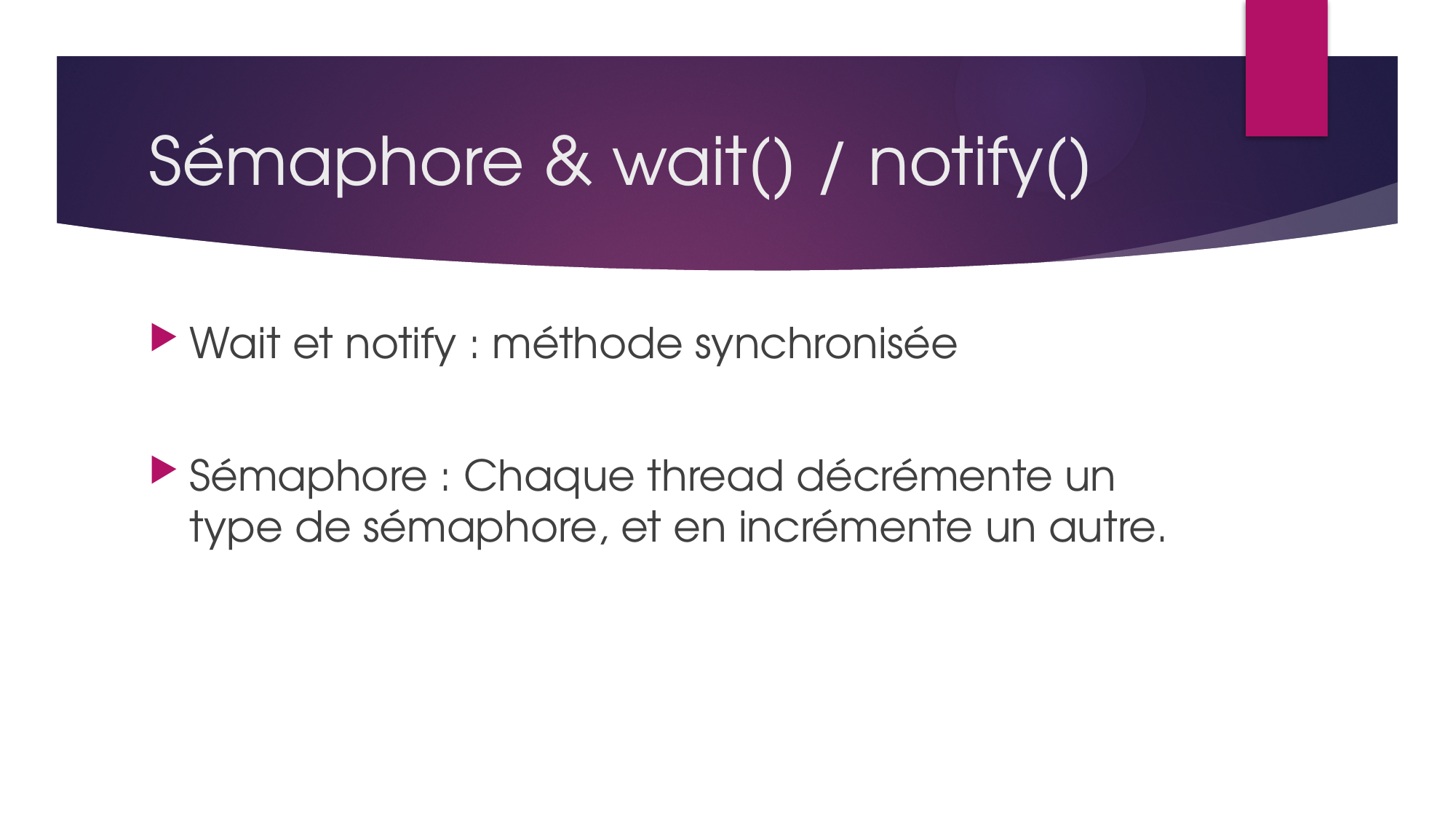

# Sémaphore & wait() / notify()
Wait et notify : méthode synchronisée

Sémaphore : Chaque thread décrémente un type de sémaphore, et en incrémente un autre.